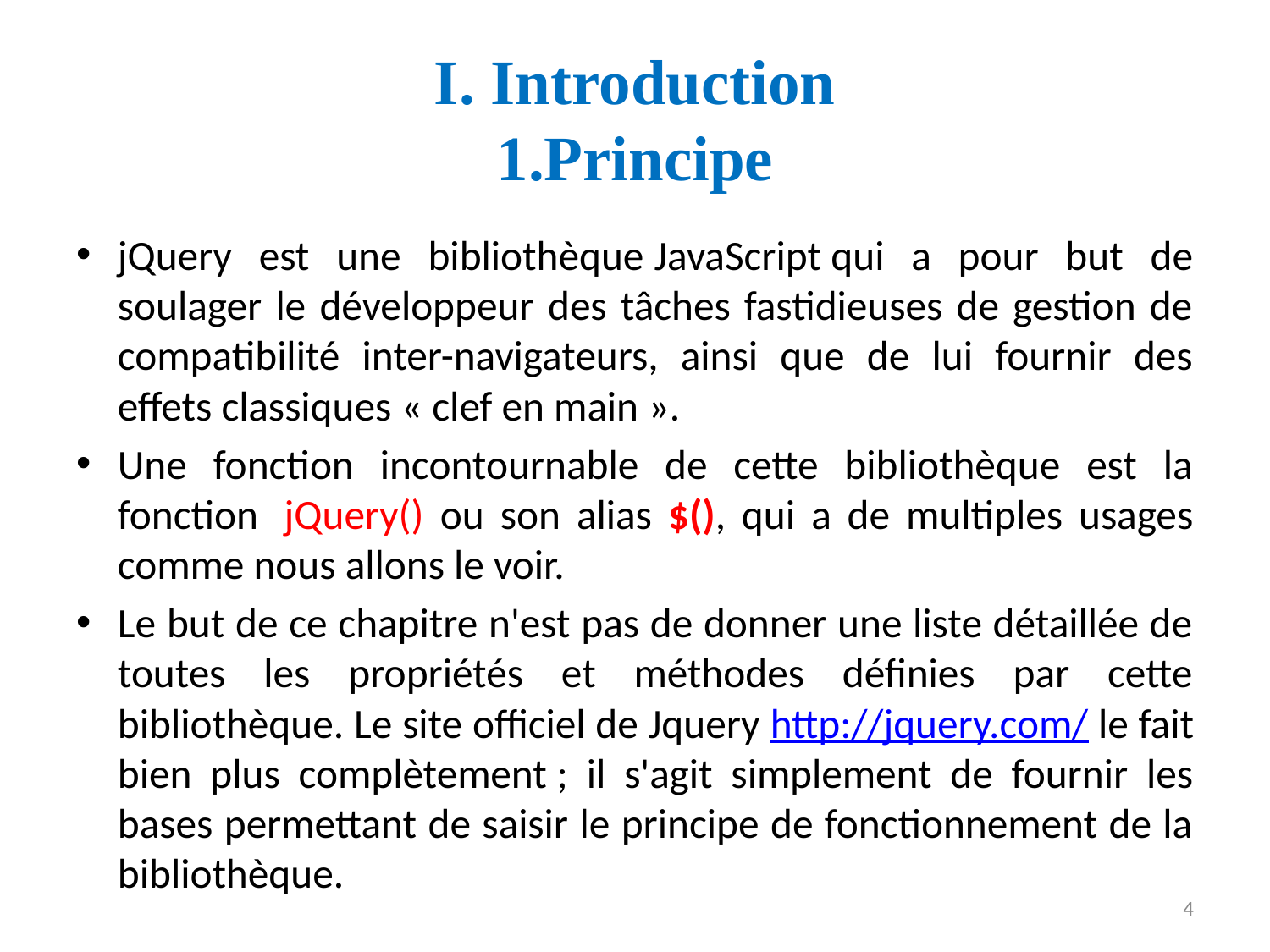

# I. Introduction 1.Principe
jQuery est une bibliothèque JavaScript qui a pour but de soulager le développeur des tâches fastidieuses de gestion de compatibilité inter-navigateurs, ainsi que de lui fournir des effets classiques « clef en main ».
Une fonction incontournable de cette bibliothèque est la fonction  jQuery() ou son alias $(), qui a de multiples usages comme nous allons le voir.
Le but de ce chapitre n'est pas de donner une liste détaillée de toutes les propriétés et méthodes définies par cette bibliothèque. Le site officiel de Jquery http://jquery.com/ le fait bien plus complètement ; il s'agit simplement de fournir les bases permettant de saisir le principe de fonctionnement de la bibliothèque.
4